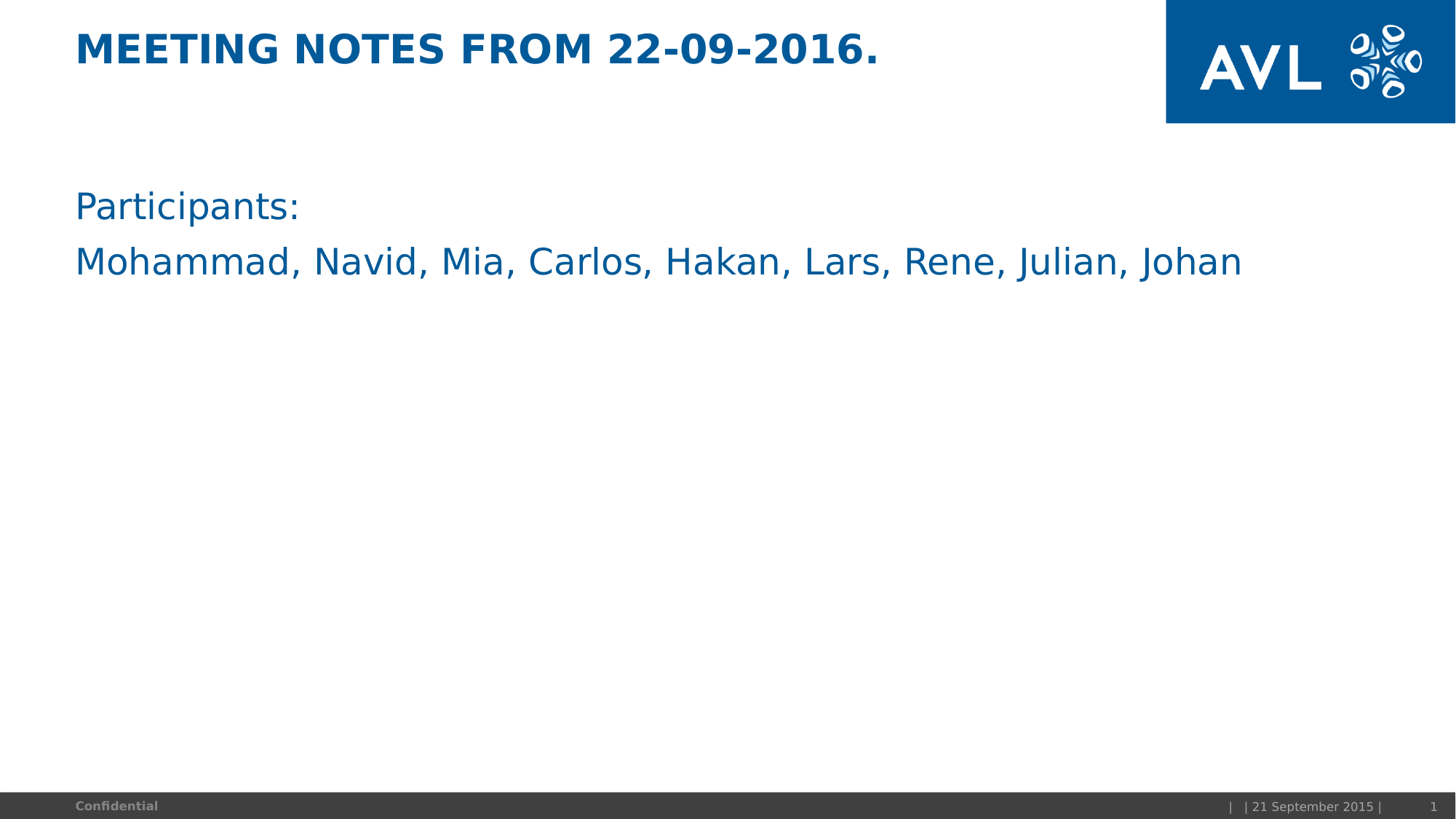

# Meeting notes from 22-09-2016.
Participants:
Mohammad, Navid, Mia, Carlos, Hakan, Lars, Rene, Julian, Johan